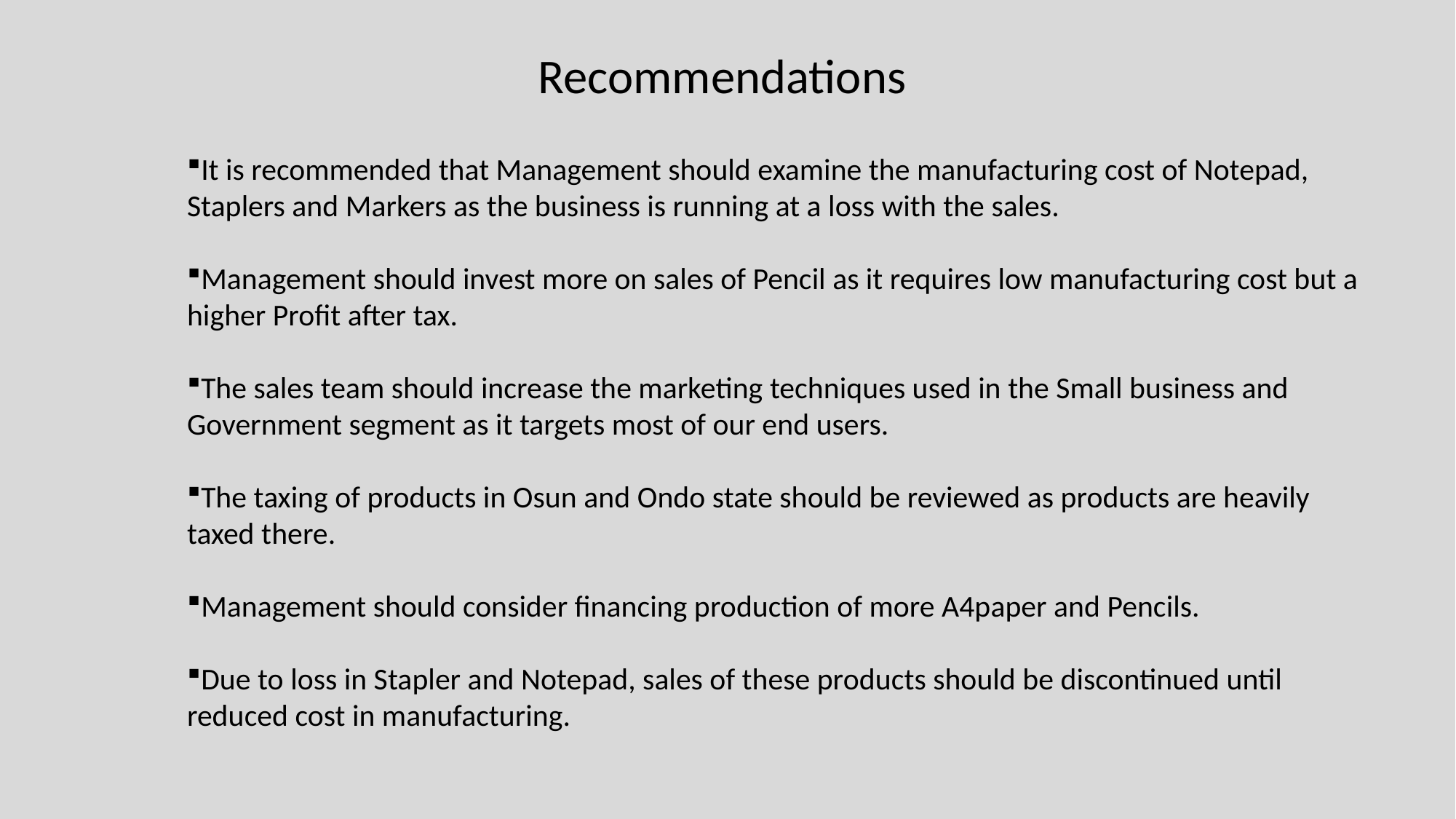

# Recommendations
It is recommended that Management should examine the manufacturing cost of Notepad, Staplers and Markers as the business is running at a loss with the sales.

Management should invest more on sales of Pencil as it requires low manufacturing cost but a higher Profit after tax.

The sales team should increase the marketing techniques used in the Small business and Government segment as it targets most of our end users.

The taxing of products in Osun and Ondo state should be reviewed as products are heavily taxed there.

Management should consider financing production of more A4paper and Pencils.

Due to loss in Stapler and Notepad, sales of these products should be discontinued until reduced cost in manufacturing.